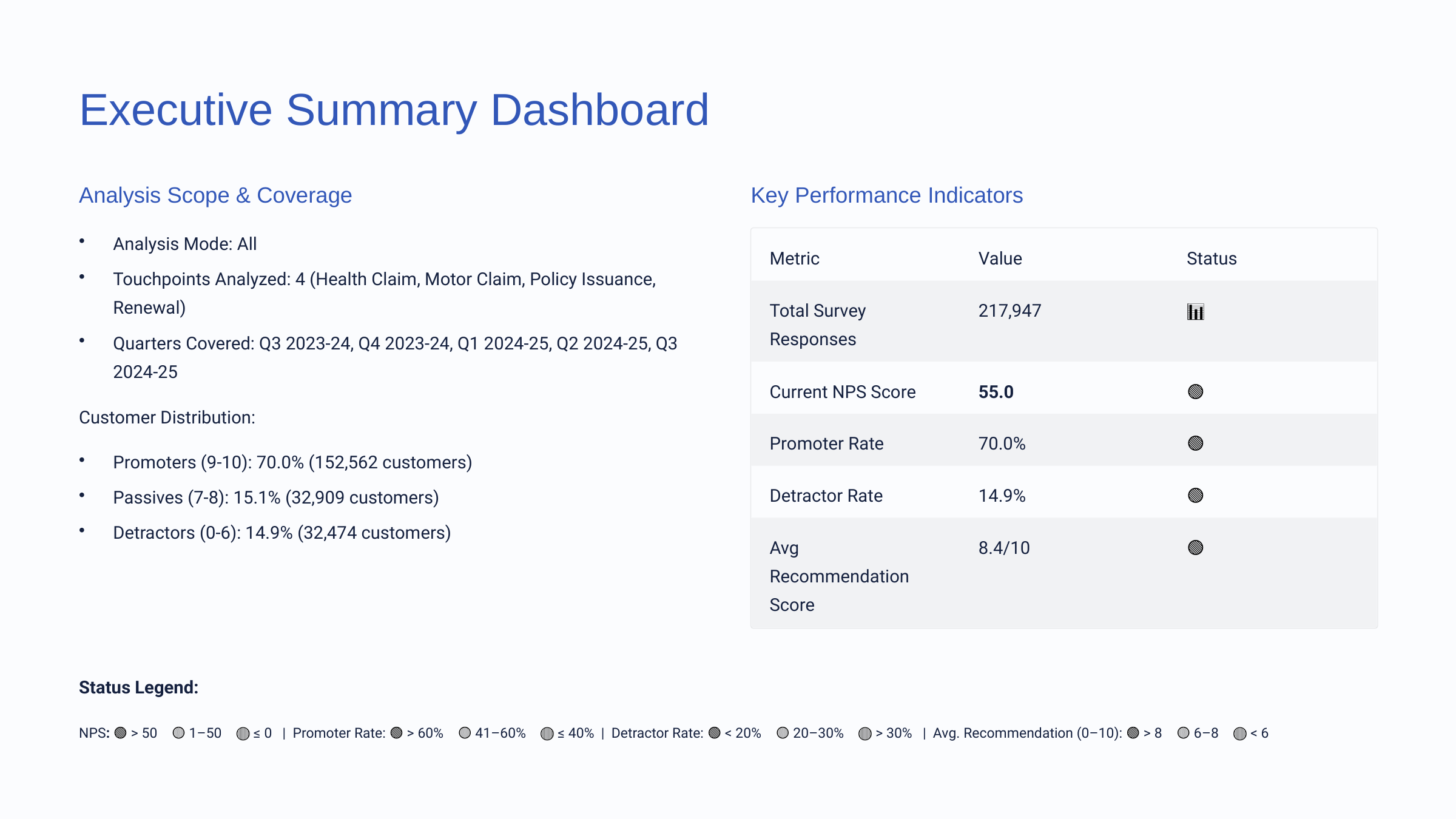

Executive Summary Dashboard
Analysis Scope & Coverage
Key Performance Indicators
Analysis Mode: All

Metric
Value
Status
Touchpoints Analyzed: 4 (Health Claim, Motor Claim, Policy Issuance, Renewal)

Total Survey Responses
217,947
📊
Quarters Covered: Q3 2023-24, Q4 2023-24, Q1 2024-25, Q2 2024-25, Q3 2024-25

Current NPS Score
55.0
🟢
Customer Distribution:

Promoter Rate
70.0%
🟢
Promoters (9-10): 70.0% (152,562 customers)

Detractor Rate
14.9%
🟢
Passives (7-8): 15.1% (32,909 customers)
Detractors (0-6): 14.9% (32,474 customers)

Avg Recommendation Score
8.4/10
🟢
Status Legend:
NPS: 🟢 > 50 🟡 1–50 🔴 ≤ 0   |  Promoter Rate: 🟢 > 60% 🟡 41–60% 🔴 ≤ 40%  |  Detractor Rate: 🟢 < 20% 🟡 20–30% 🔴 > 30%   |  Avg. Recommendation (0–10): 🟢 > 8 🟡 6–8 🔴 < 6